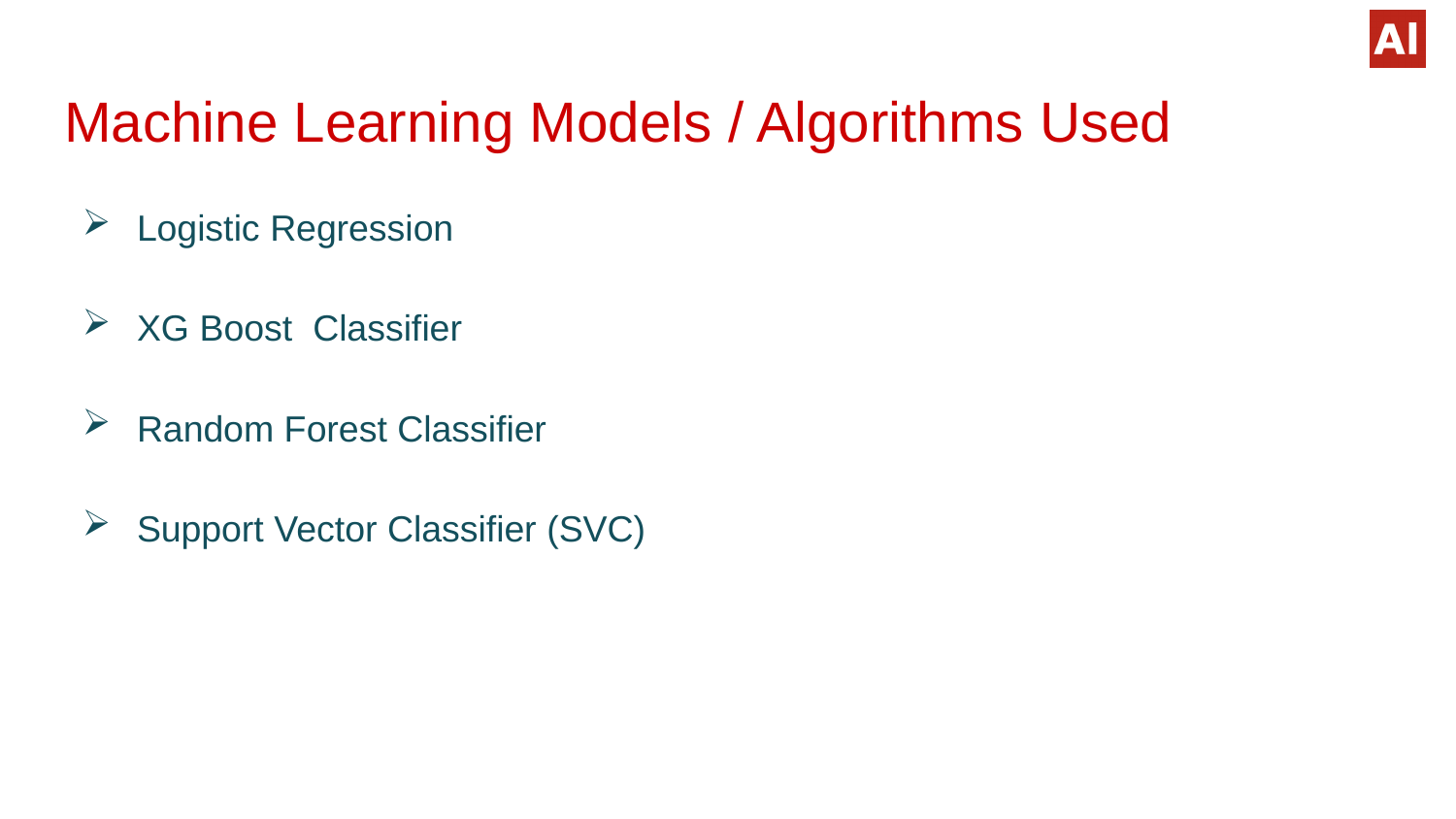

# Machine Learning Models / Algorithms Used
Logistic Regression

XG Boost  Classifier

Random Forest Classifier

Support Vector Classifier (SVC)